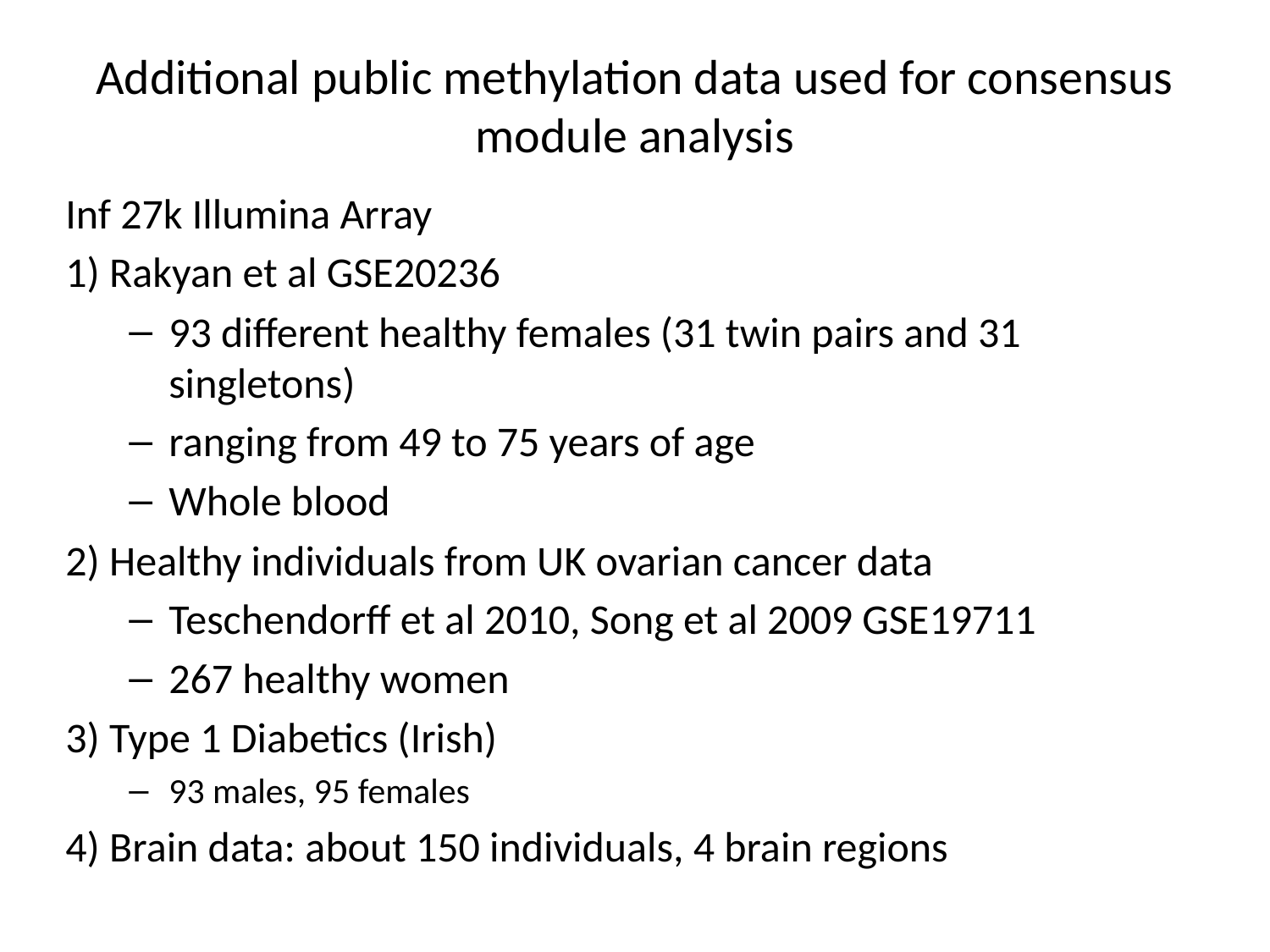

# Additional public methylation data used for consensus module analysis
Inf 27k Illumina Array
1) Rakyan et al GSE20236
93 different healthy females (31 twin pairs and 31 singletons)
ranging from 49 to 75 years of age
Whole blood
2) Healthy individuals from UK ovarian cancer data
Teschendorff et al 2010, Song et al 2009 GSE19711
267 healthy women
3) Type 1 Diabetics (Irish)
93 males, 95 females
4) Brain data: about 150 individuals, 4 brain regions